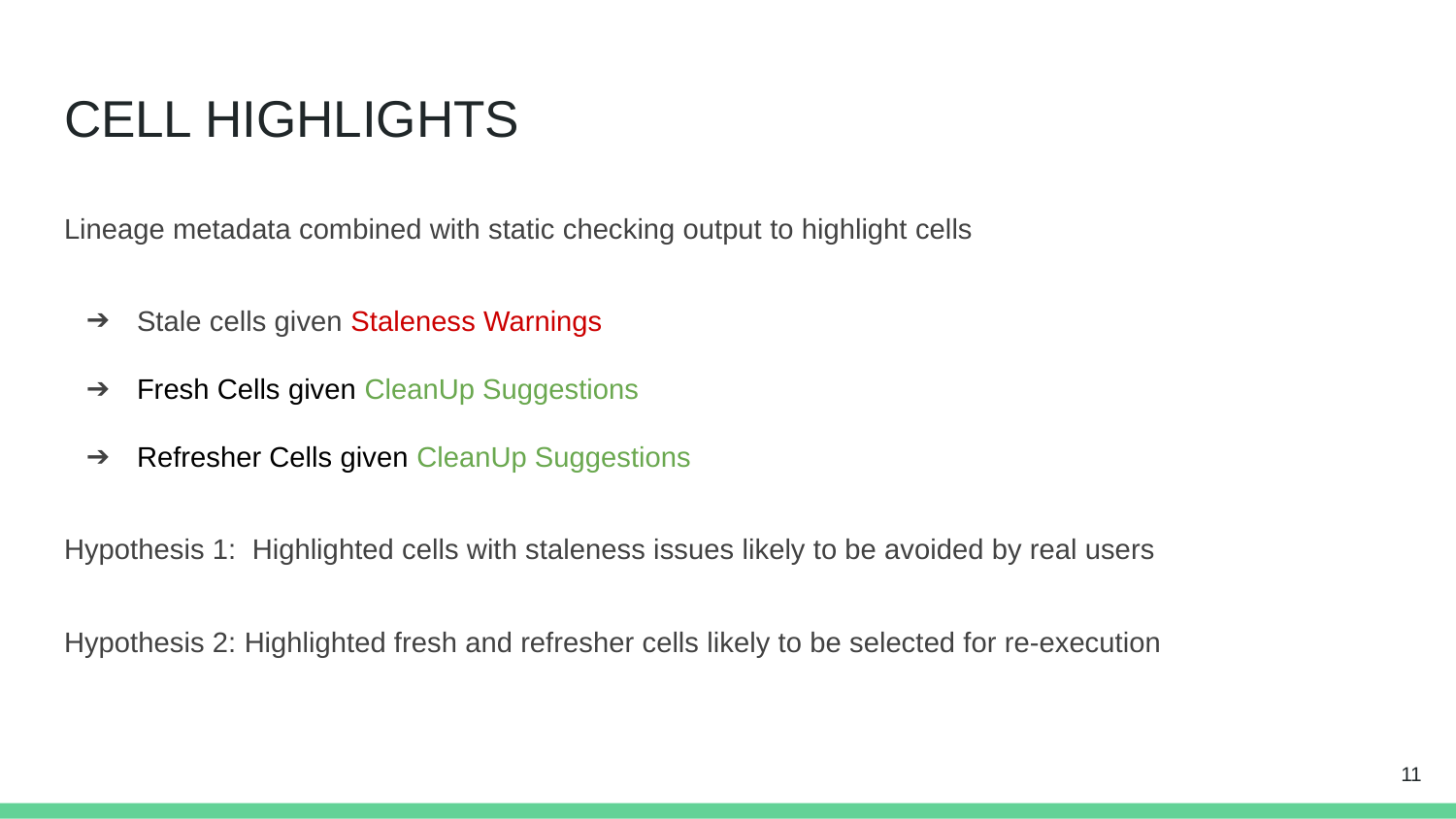

# CELL HIGHLIGHTS
Lineage metadata combined with static checking output to highlight cells
Stale cells given Staleness Warnings
Fresh Cells given CleanUp Suggestions
Refresher Cells given CleanUp Suggestions
Hypothesis 1:  Highlighted cells with staleness issues likely to be avoided by real users
Hypothesis 2: Highlighted fresh and refresher cells likely to be selected for re-execution

11